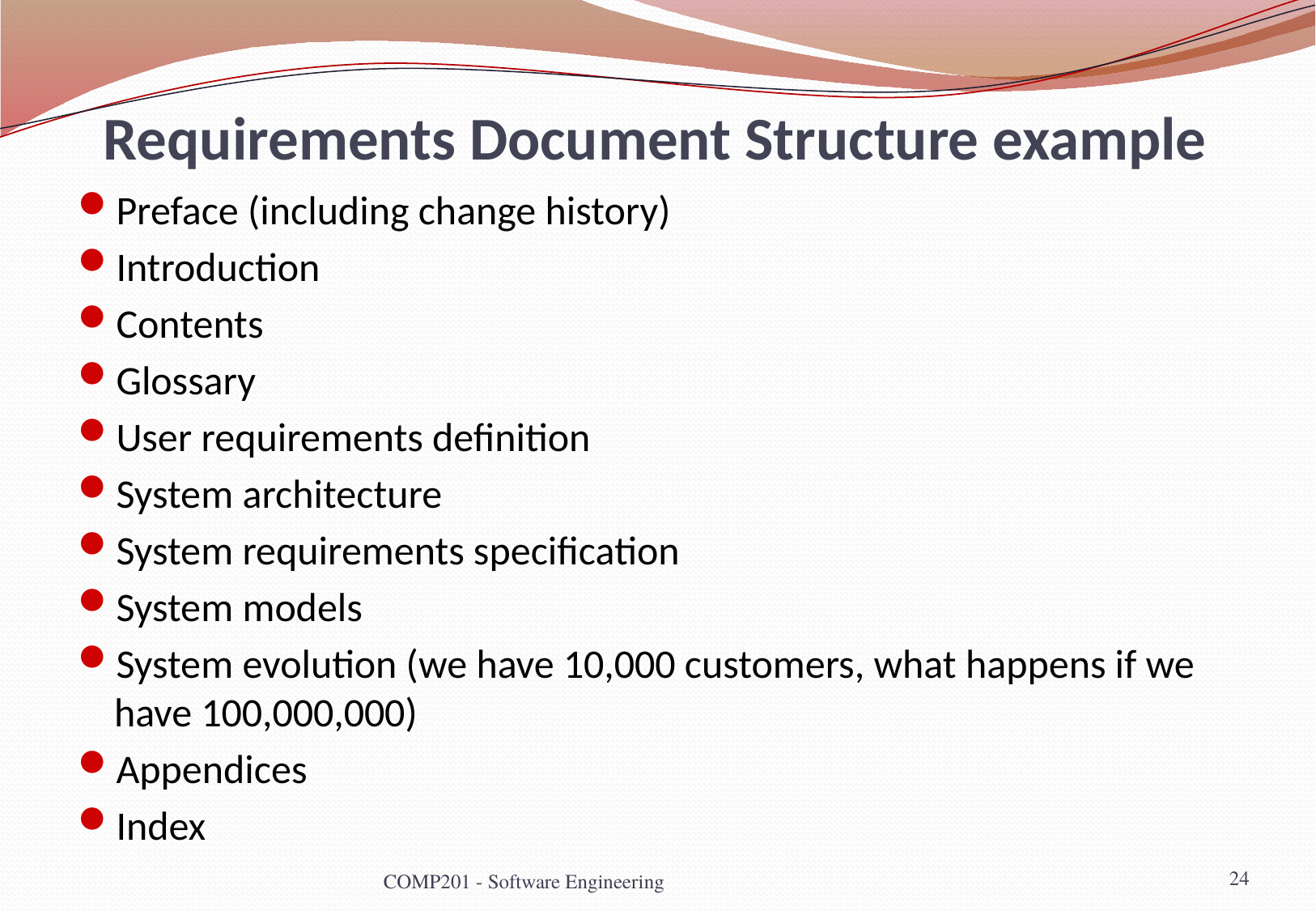

# Requirements Document Structure example
Preface (including change history)
Introduction
Contents
Glossary
User requirements definition
System architecture
System requirements specification
System models
System evolution (we have 10,000 customers, what happens if we have 100,000,000)
Appendices
Index
COMP201 - Software Engineering
24